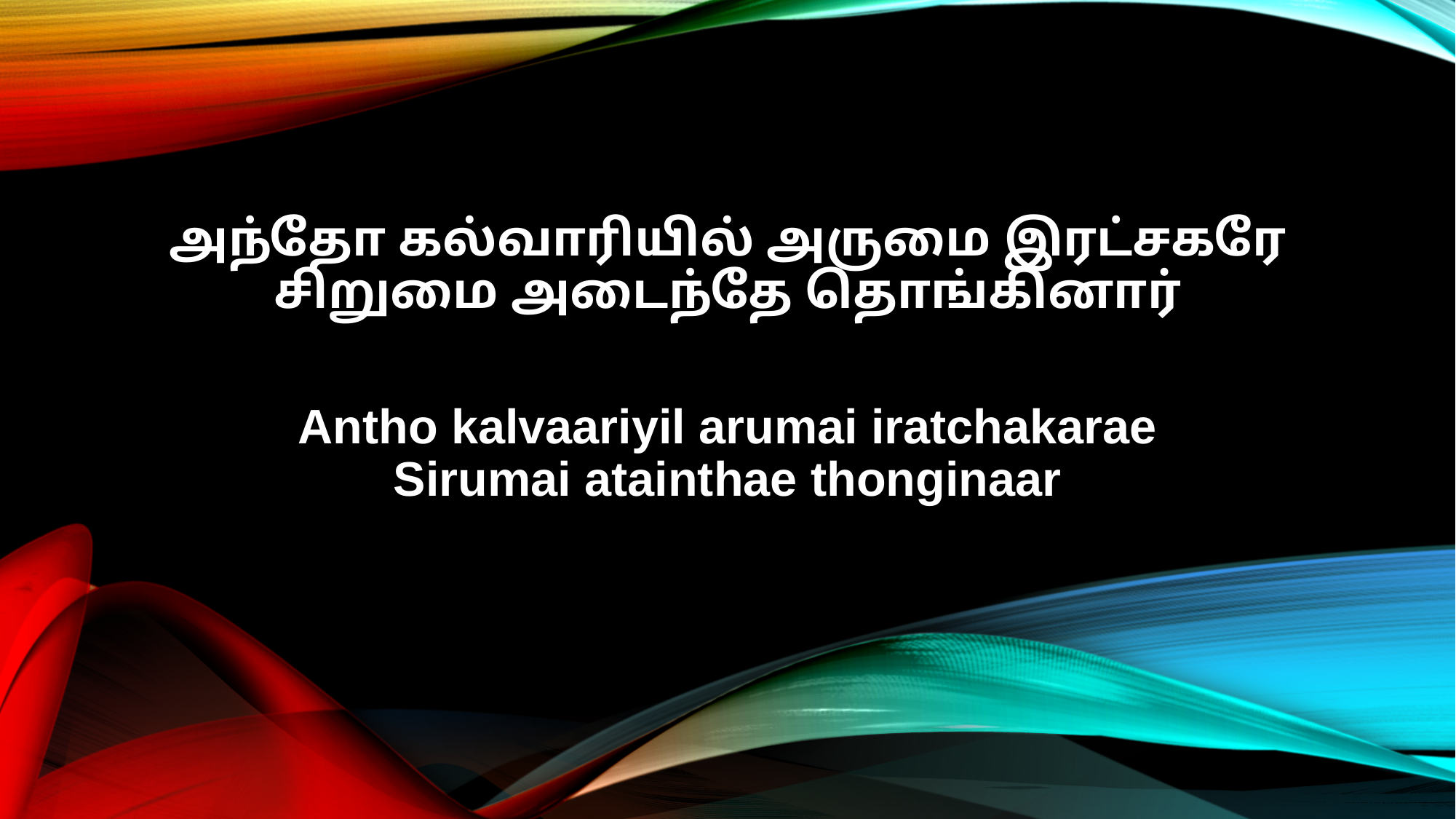

அந்தோ கல்வாரியில் அருமை இரட்சகரே
சிறுமை அடைந்தே தொங்கினார்

Antho kalvaariyil arumai iratchakarae
Sirumai atainthae thonginaar